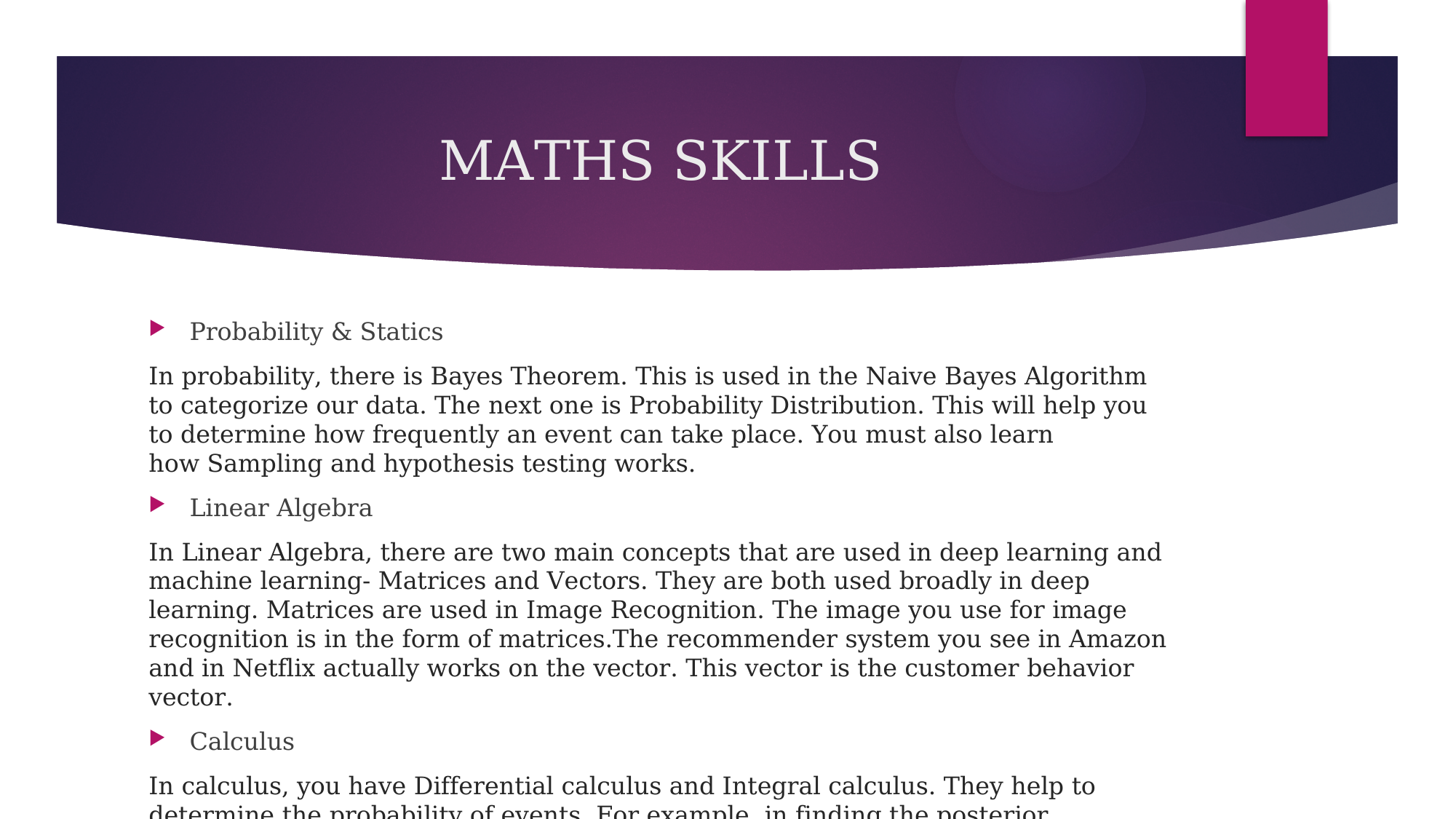

# MATHS SKILLS
Probability & Statics
In probability, there is Bayes Theorem. This is used in the Naive Bayes Algorithm to categorize our data. The next one is Probability Distribution. This will help you to determine how frequently an event can take place. You must also learn how Sampling and hypothesis testing works.
Linear Algebra
In Linear Algebra, there are two main concepts that are used in deep learning and machine learning- Matrices and Vectors. They are both used broadly in deep learning. Matrices are used in Image Recognition. The image you use for image recognition is in the form of matrices.The recommender system you see in Amazon and in Netflix actually works on the vector. This vector is the customer behavior vector.
Calculus
In calculus, you have Differential calculus and Integral calculus. They help to determine the probability of events. For example, in finding the posterior probability in the Naive Bayes Algorithm.